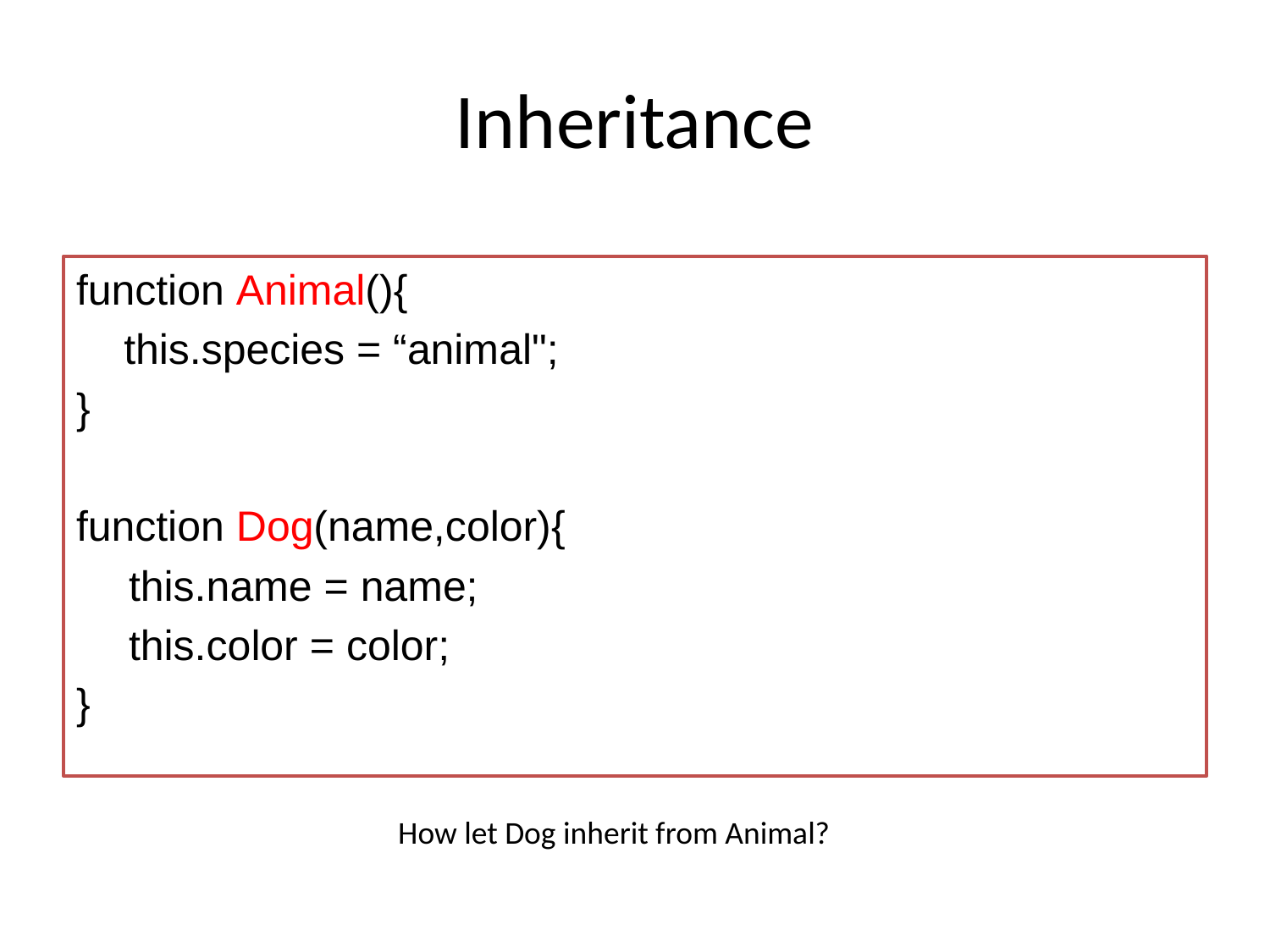

# Inheritance
function Animal(){
	this.species = “animal";
}

function Dog(name,color){
　this.name = name;
　this.color = color;
}
How let Dog inherit from Animal?